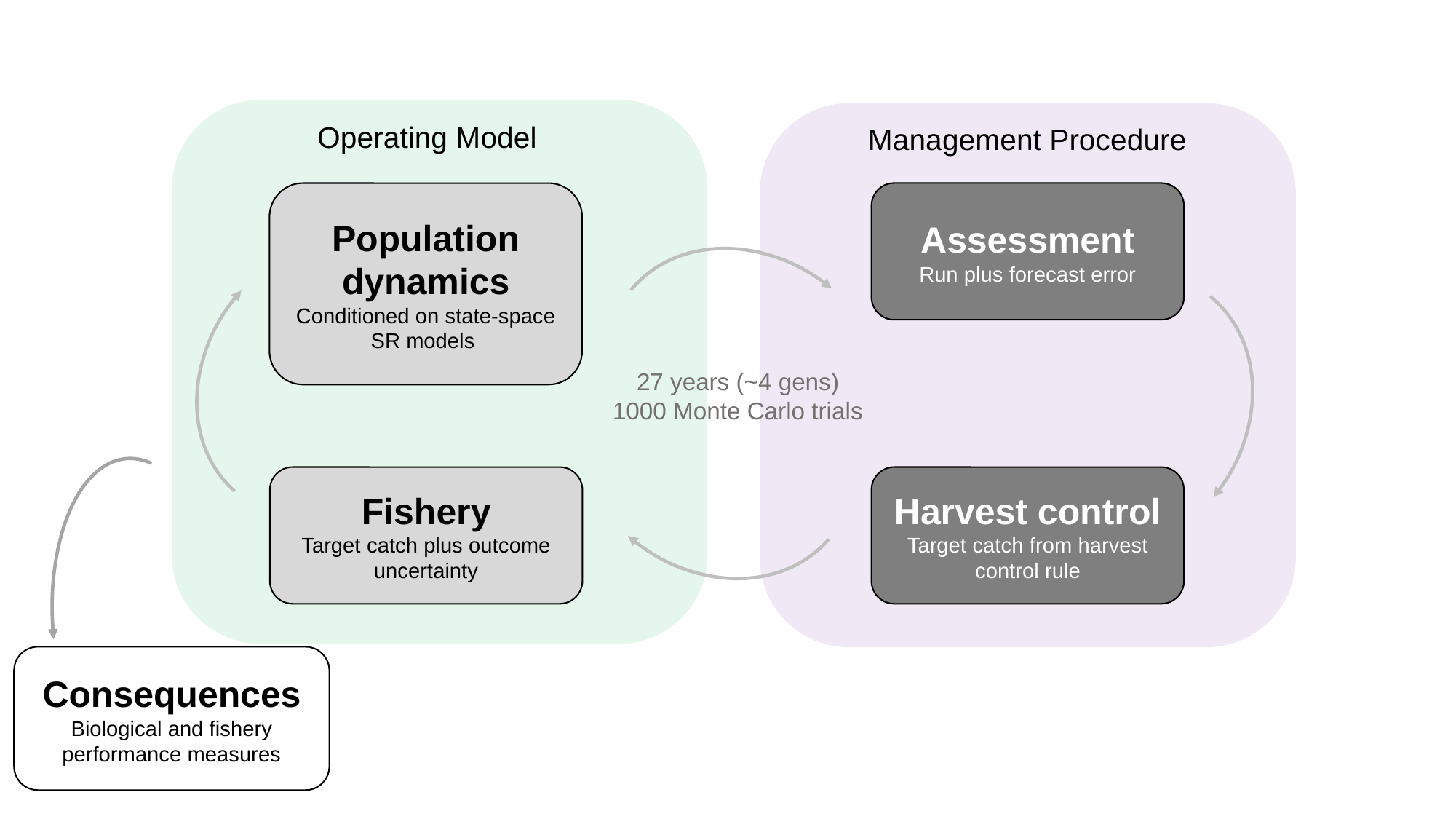

Operating Model
Management Procedure
Assessment
Run plus forecast error
Population dynamics
Conditioned on state-space SR models

27 years (~4 gens)
1000 Monte Carlo trials

Fishery
Target catch plus outcome uncertainty
Harvest control
Target catch from harvest control rule
Consequences
Biological and fishery performance measures